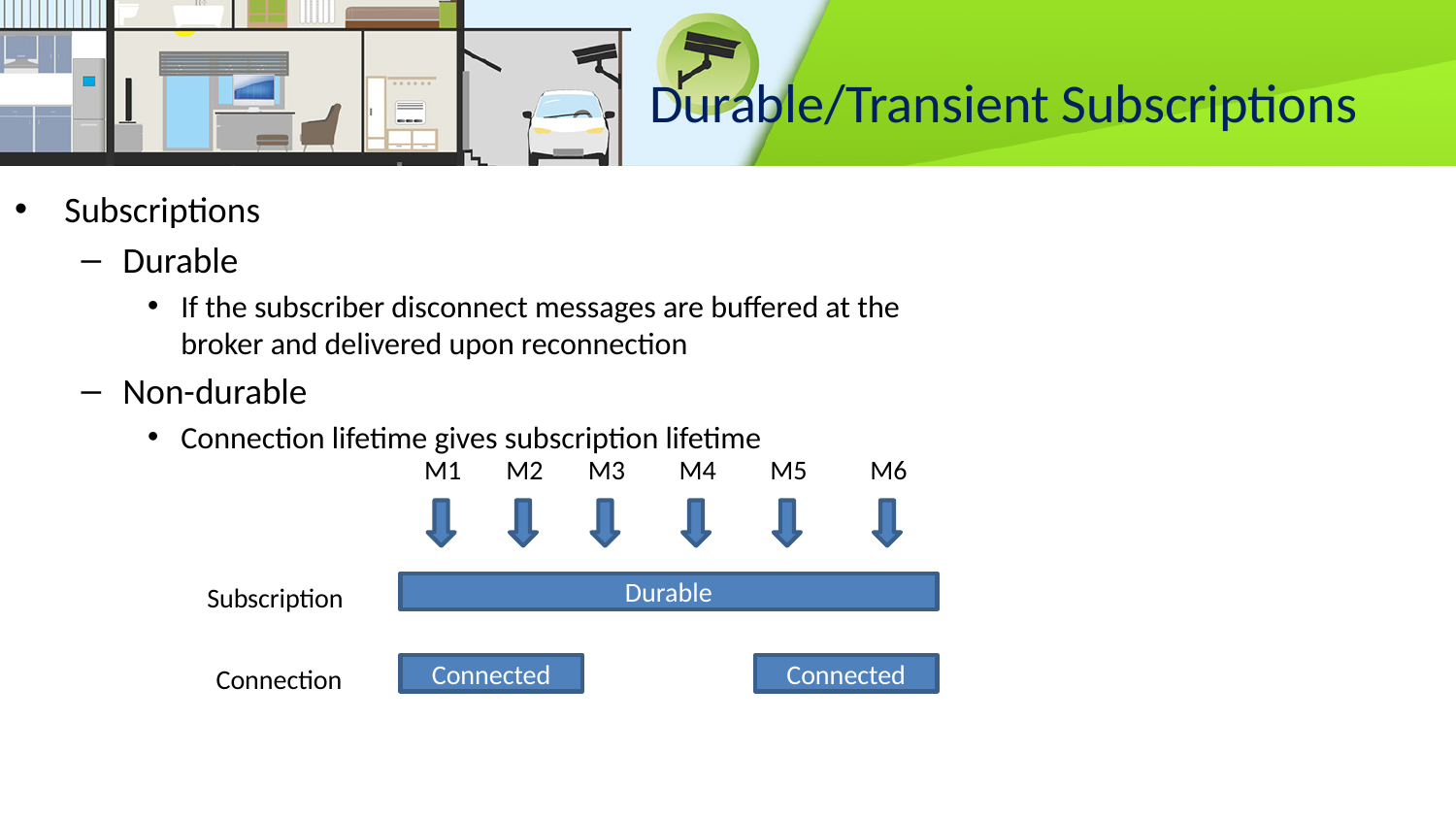

# Durable/Transient Subscriptions
Subscriptions
Durable
If the subscriber disconnect messages are buffered at the broker and delivered upon reconnection
Non-durable
Connection lifetime gives subscription lifetime
M1
M2
M3
M4
M5
M6

Subscription
Durable
Connection
Connected
Connected